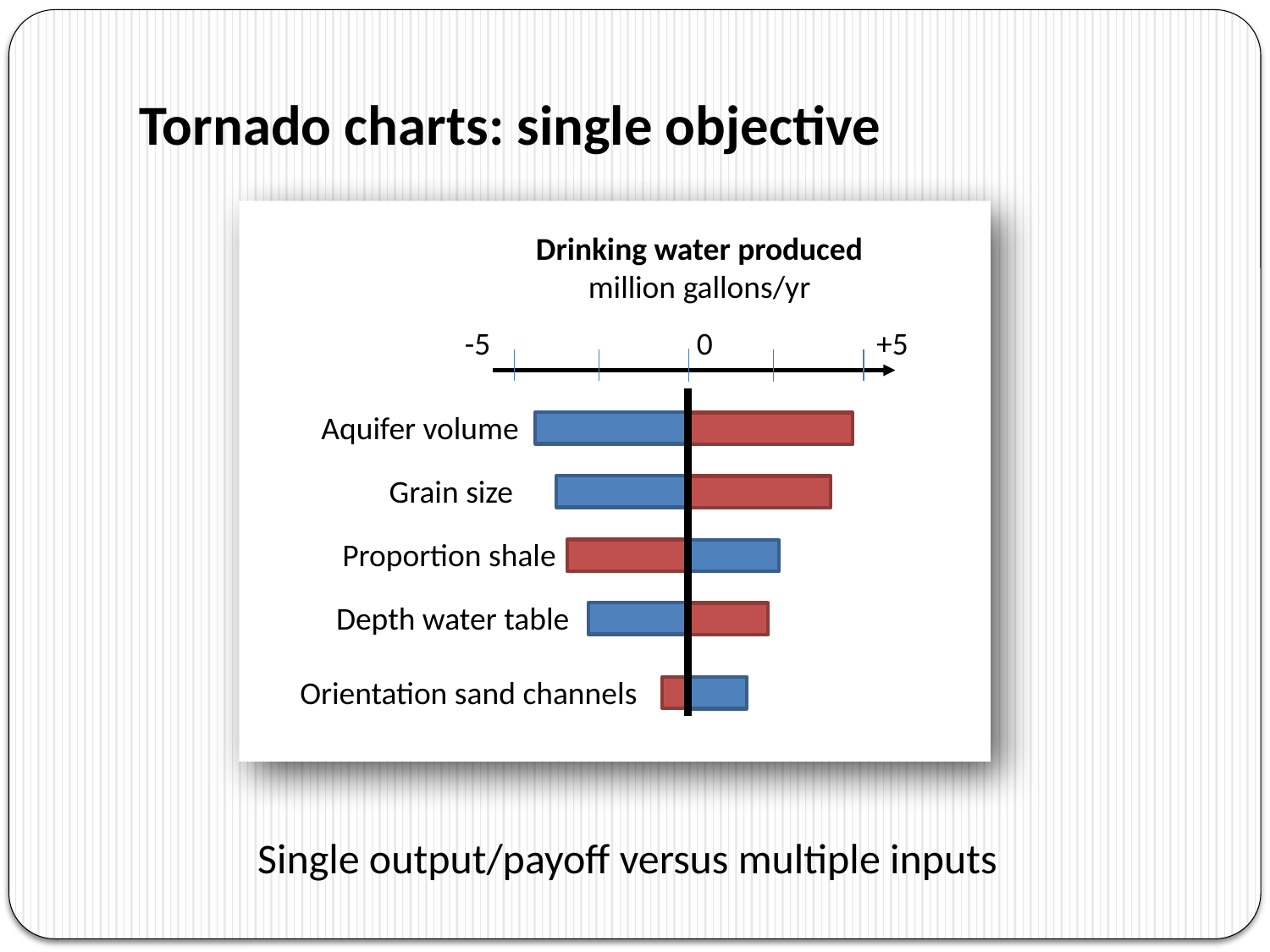

# Tornado charts: single objective

Drinking water produced
million gallons/yr
-5
0
+5
Aquifer volume

Grain size

Proportion shale

Depth water table

Orientation sand channels

Single output/payoff versus multiple inputs